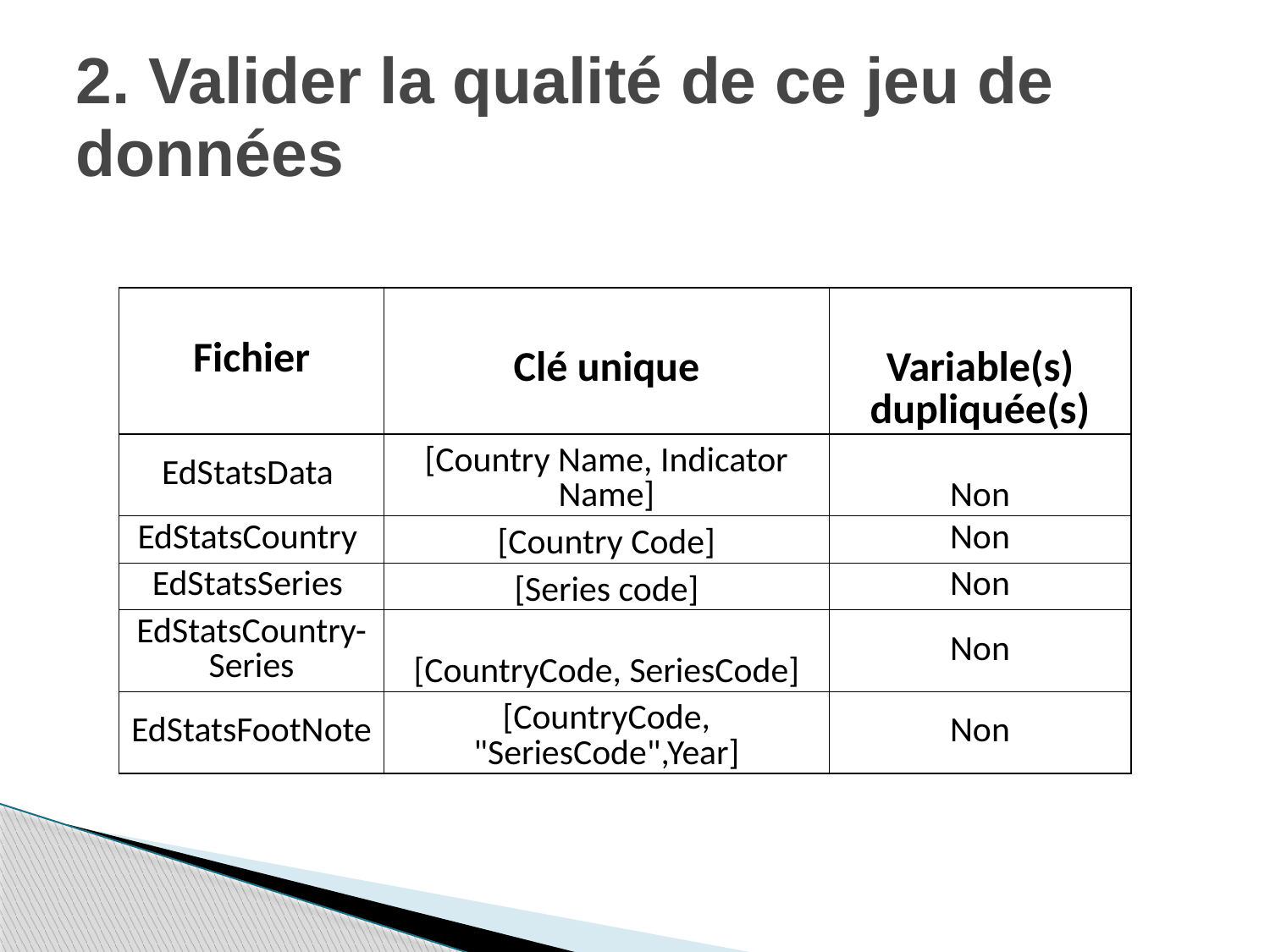

# 2. Valider la qualité de ce jeu de données
| Fichier | Clé unique | Variable(s) dupliquée(s) |
| --- | --- | --- |
| EdStatsData | [Country Name, Indicator Name] | Non |
| EdStatsCountry | [Country Code] | Non |
| EdStatsSeries | [Series code] | Non |
| EdStatsCountry-Series | [CountryCode, SeriesCode] | Non |
| EdStatsFootNote | [CountryCode, "SeriesCode",Year] | Non |